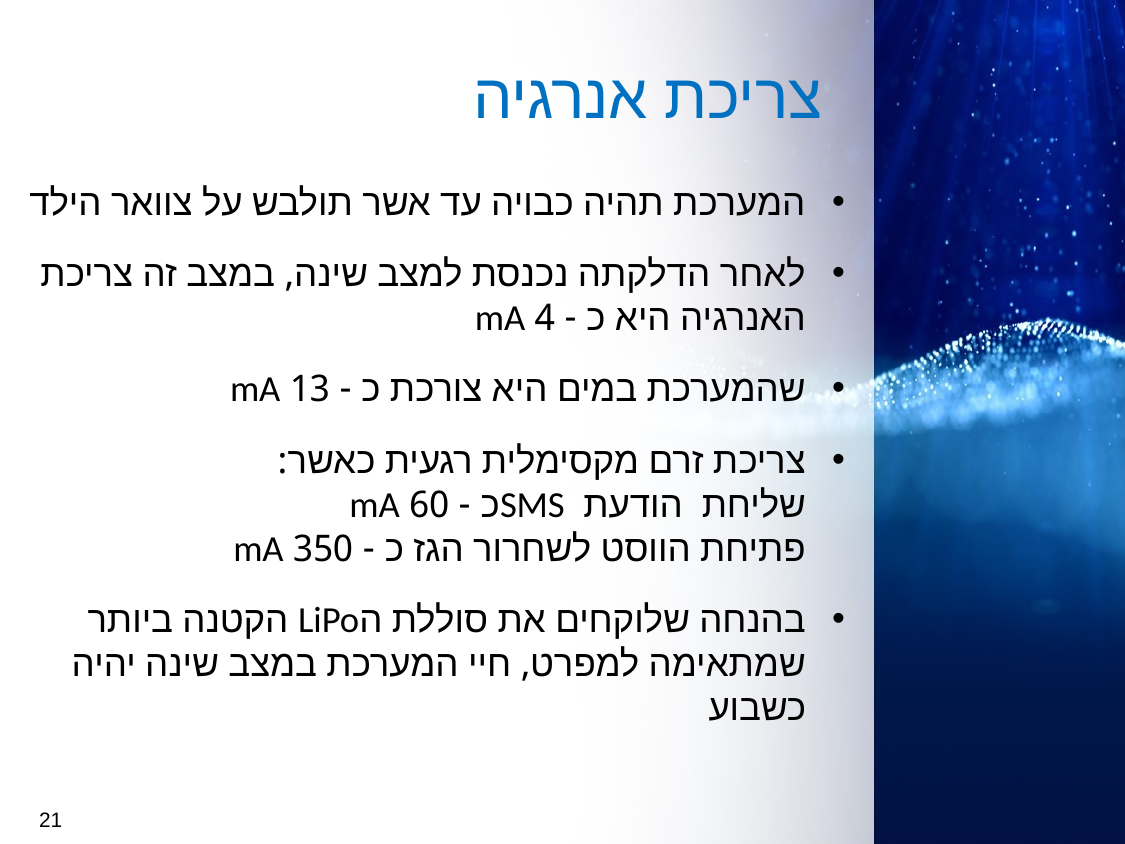

# צריכת אנרגיה
המערכת תהיה כבויה עד אשר תולבש על צוואר הילד
לאחר הדלקתה נכנסת למצב שינה, במצב זה צריכת האנרגיה היא כ - 4 mA
שהמערכת במים היא צורכת כ - 13 mA
צריכת זרם מקסימלית רגעית כאשר:
שליחת  הודעת  SMSכ - 60 mA
פתיחת הווסט לשחרור הגז כ - 350 mA
בהנחה שלוקחים את סוללת הLiPo הקטנה ביותר שמתאימה למפרט, חיי המערכת במצב שינה יהיה כשבוע
21